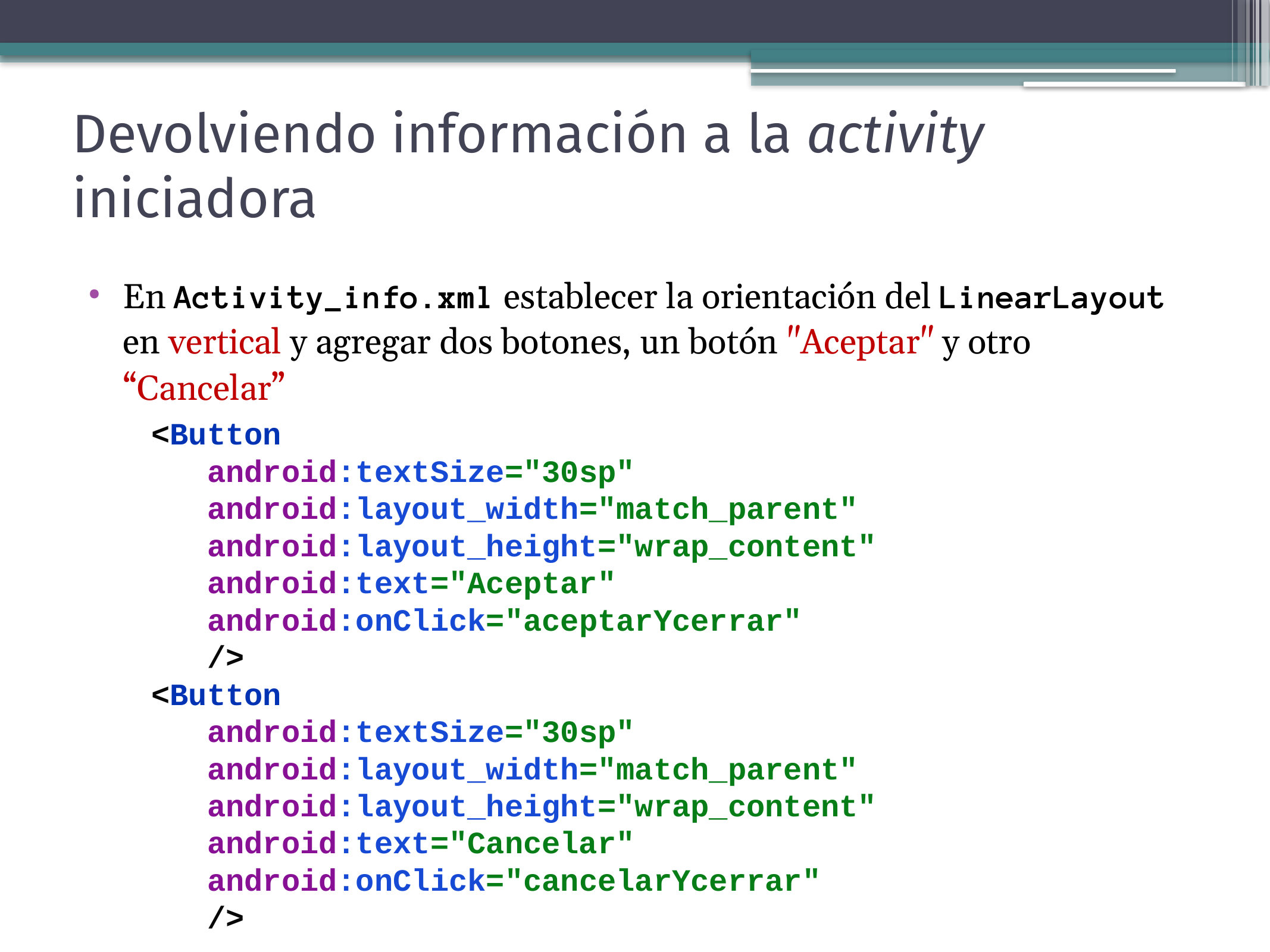

Devolviendo información a la activity  iniciadora
En Activity_info.xml establecer la orientación del LinearLayout en vertical y agregar dos botones, un botón "Aceptar" y otro “Cancelar”
<Button
   android:textSize="30sp"
   android:layout_width="match_parent"
   android:layout_height="wrap_content"
   android:text="Aceptar"
   android:onClick="aceptarYcerrar"
   />
<Button
   android:textSize="30sp"
   android:layout_width="match_parent"
   android:layout_height="wrap_content"
   android:text="Cancelar"
   android:onClick="cancelarYcerrar"
   />